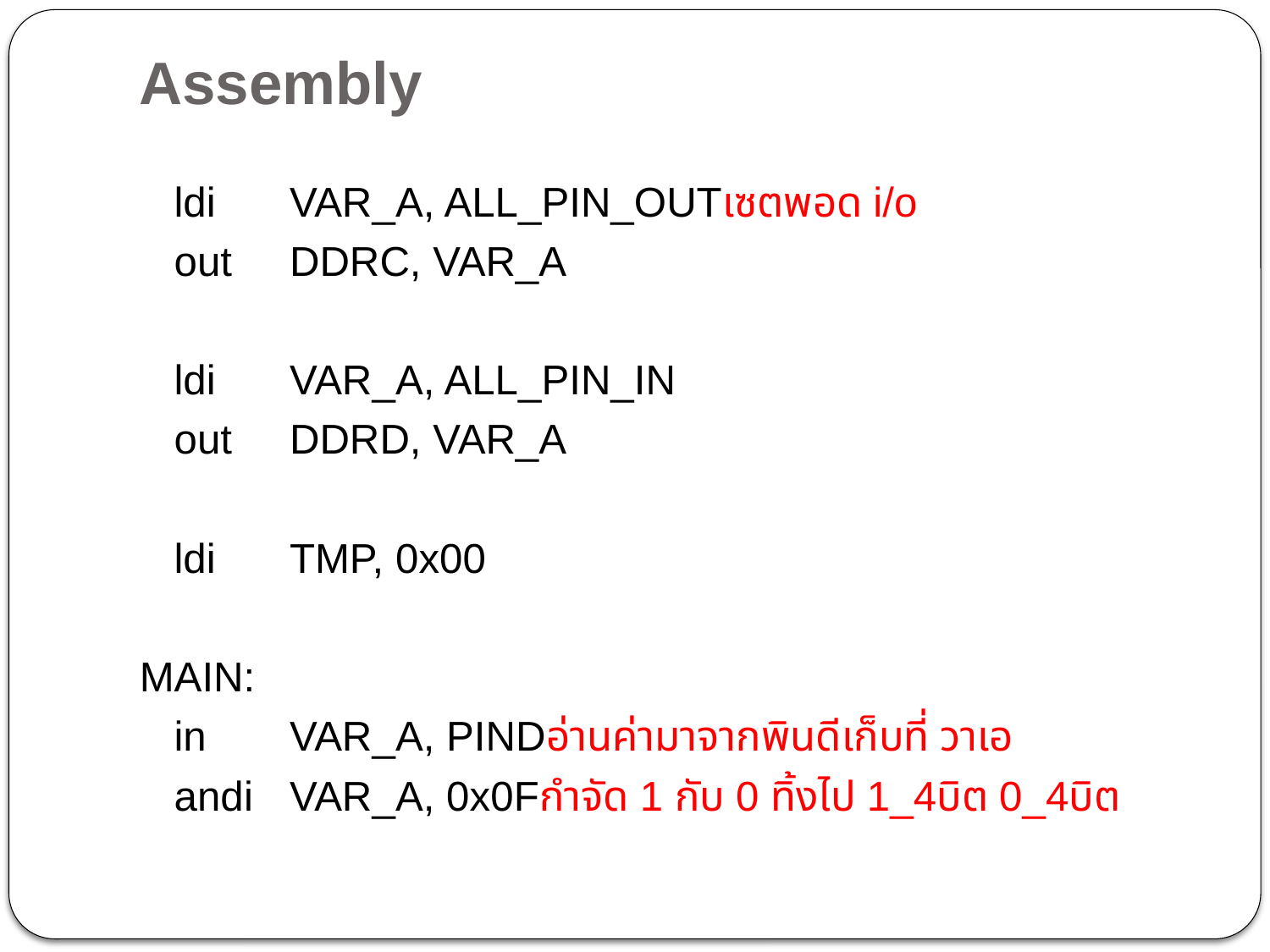

# Assembly
		ldi	VAR_A, ALL_PIN_OUTเซตพอด i/o
		out	DDRC, VAR_A

		ldi	VAR_A, ALL_PIN_IN
		out	DDRD, VAR_A

		ldi	TMP, 0x00

MAIN:
		in	VAR_A, PINDอ่านค่ามาจากพินดีเก็บที่ วาเอ
		andi	VAR_A, 0x0Fกำจัด 1 กับ 0 ทิ้งไป 1_4บิต 0_4บิต